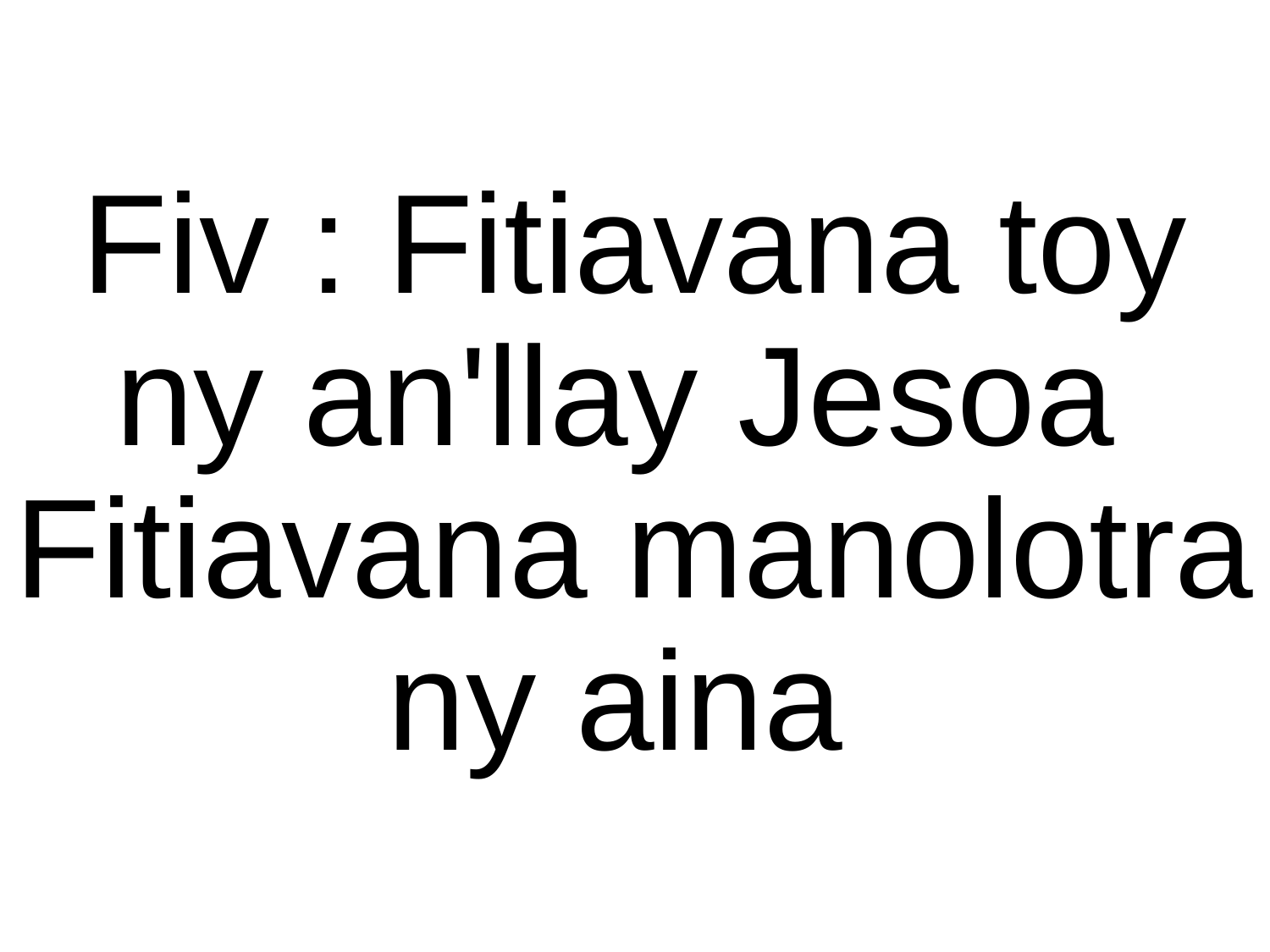

Fiv : Fitiavana toy ny an'llay Jesoa
Fitiavana manolotra ny aina